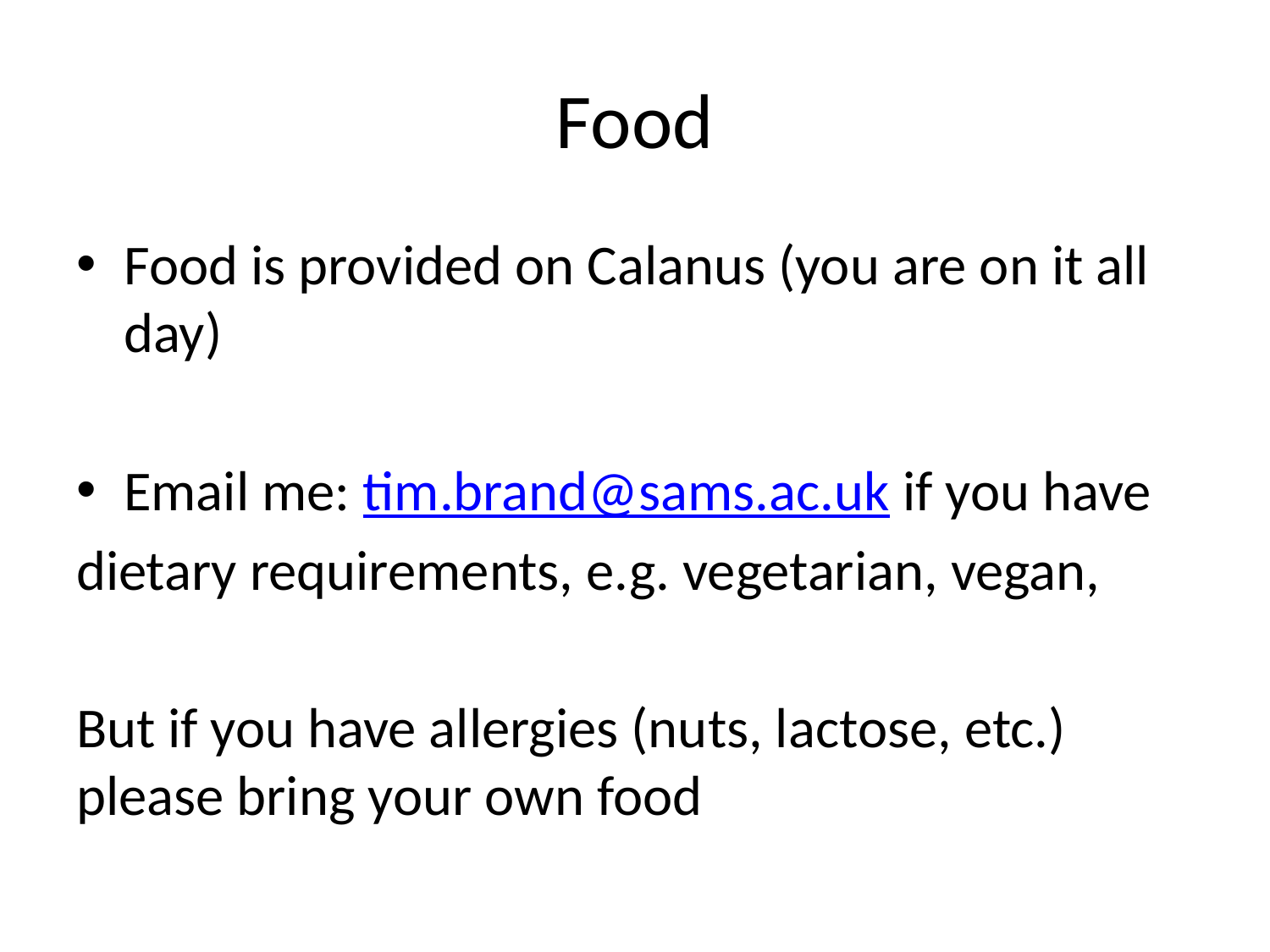

# Food
Food is provided on Calanus (you are on it all day)

Email me: tim.brand@sams.ac.uk if you have
dietary requirements, e.g. vegetarian, vegan,

But if you have allergies (nuts, lactose, etc.) please bring your own food